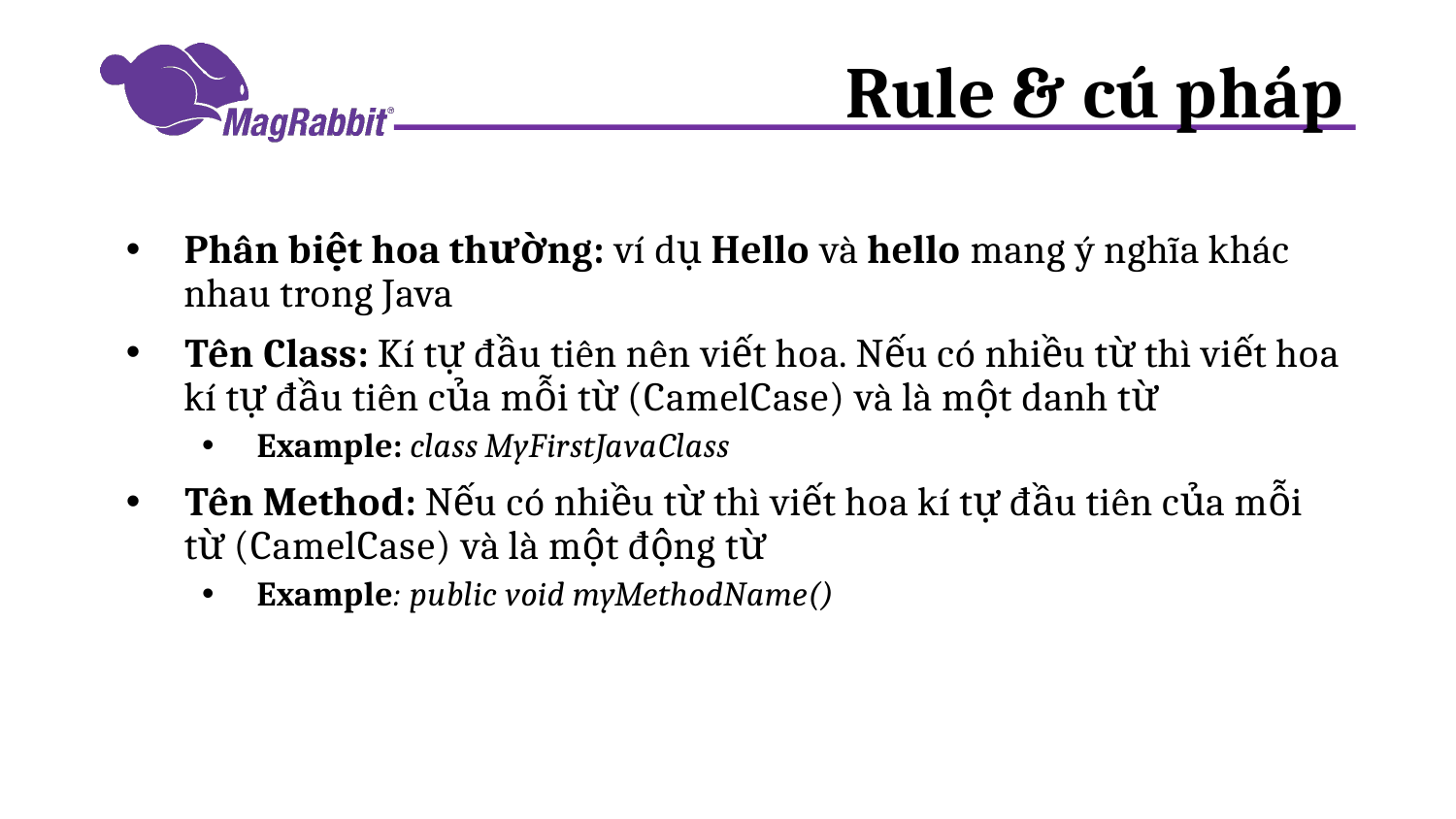

# Rule & cú pháp
Phân biệt hoa thường: ví dụ Hello và hello mang ý nghĩa khác nhau trong Java
Tên Class: Kí tự đầu tiên nên viết hoa. Nếu có nhiều từ thì viết hoa kí tự đầu tiên của mỗi từ (CamelCase) và là một danh từ
Example: class MyFirstJavaClass
Tên Method: Nếu có nhiều từ thì viết hoa kí tự đầu tiên của mỗi từ (CamelCase) và là một động từ
Example: public void myMethodName()